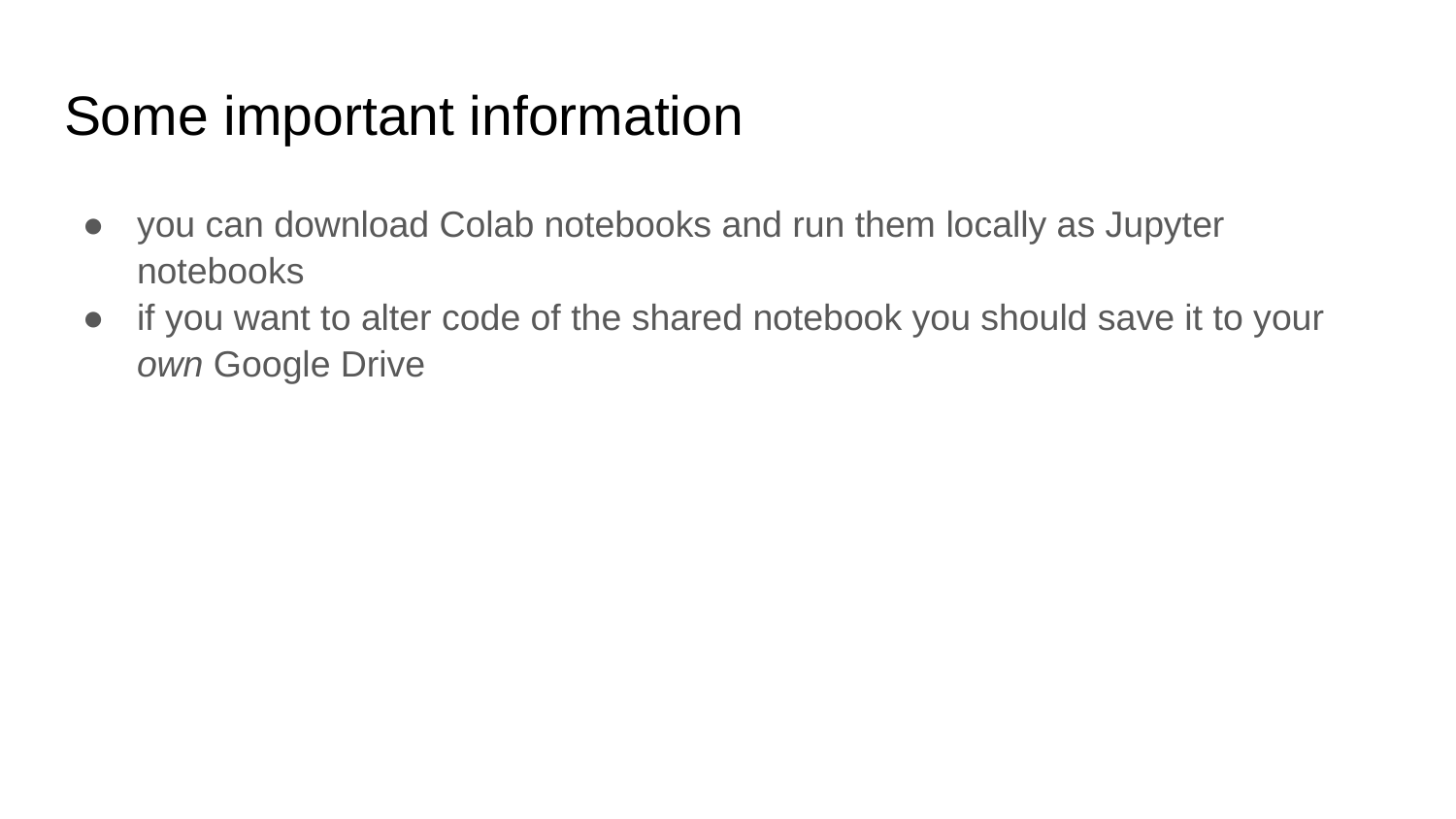

# Some important information
you can download Colab notebooks and run them locally as Jupyter notebooks
if you want to alter code of the shared notebook you should save it to your own Google Drive